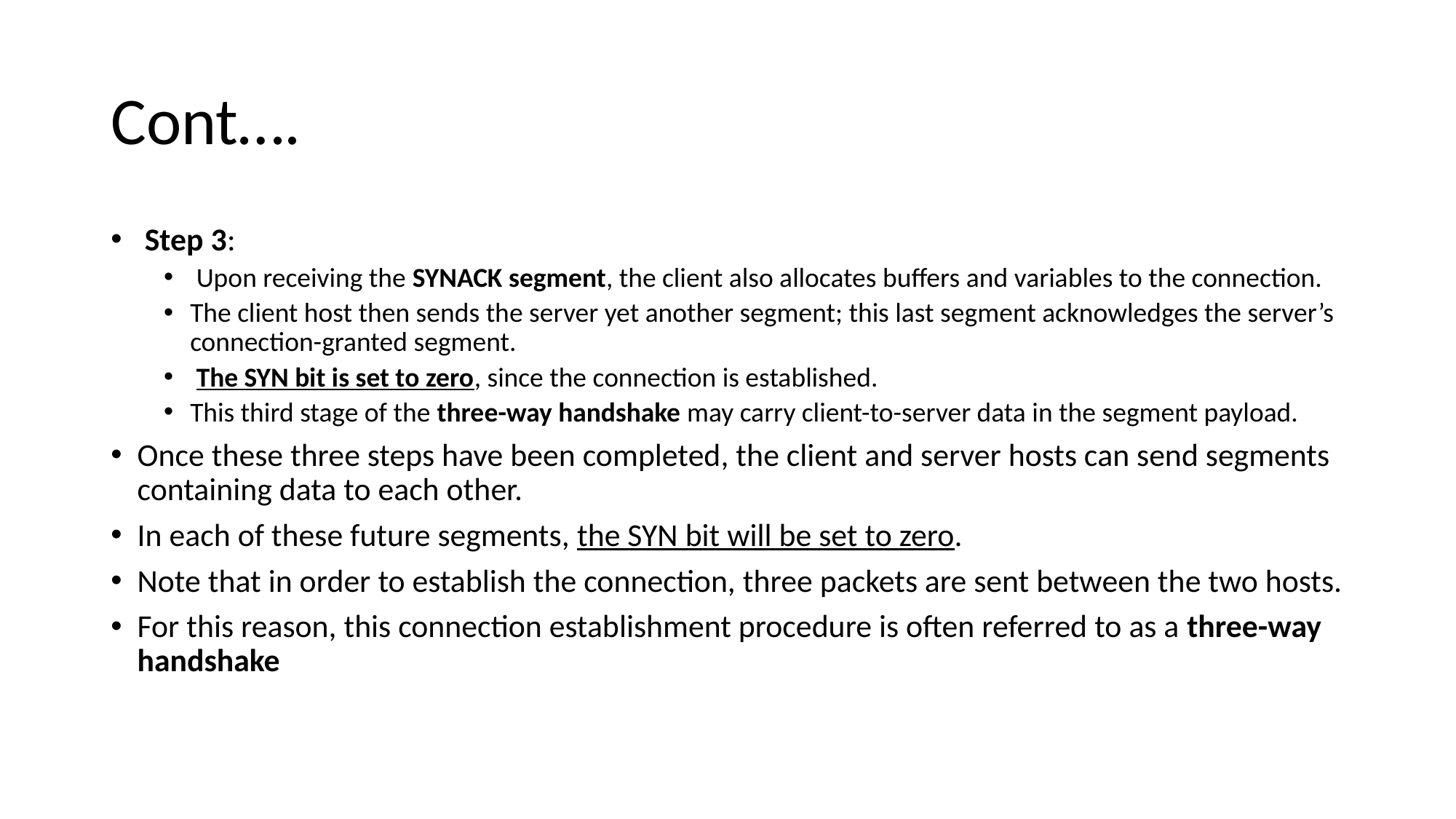

# Cont….
 Step 3:
 Upon receiving the SYNACK segment, the client also allocates buffers and variables to the connection.
The client host then sends the server yet another segment; this last segment acknowledges the server’s connection-granted segment.
 The SYN bit is set to zero, since the connection is established.
This third stage of the three-way handshake may carry client-to-server data in the segment payload.
Once these three steps have been completed, the client and server hosts can send segments containing data to each other.
In each of these future segments, the SYN bit will be set to zero.
Note that in order to establish the connection, three packets are sent between the two hosts.
For this reason, this connection establishment procedure is often referred to as a three-way handshake